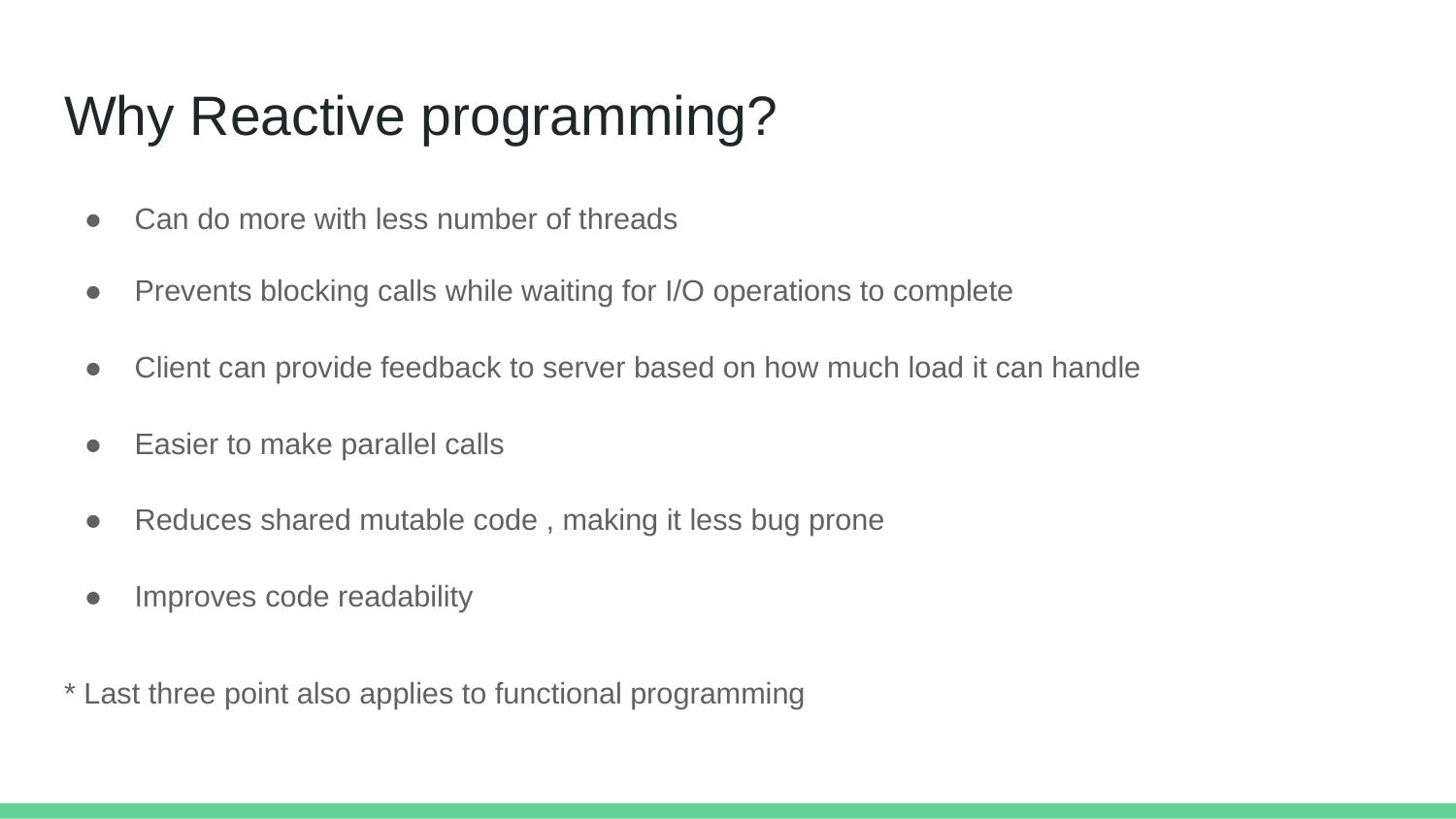

# Why Reactive programming?
Can do more with less number of threads
Prevents blocking calls while waiting for I/O operations to complete
Client can provide feedback to server based on how much load it can handle
Easier to make parallel calls
Reduces shared mutable code , making it less bug prone
Improves code readability
* Last three point also applies to functional programming